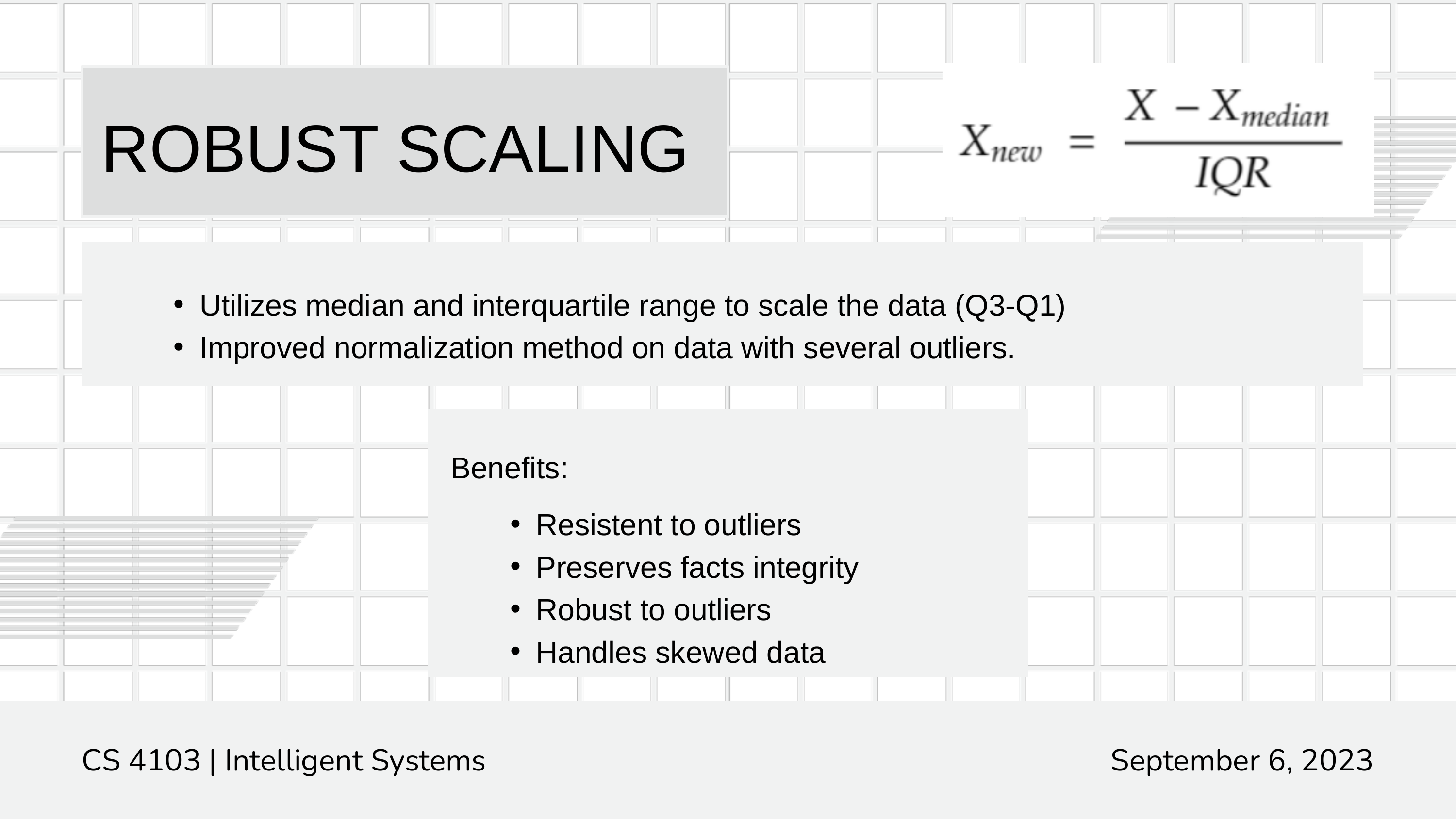

ROBUST SCALING

Utilizes median and interquartile range to scale the data (Q3-Q1)
Improved normalization method on data with several outliers.

Benefits:
Resistent to outliers
Preserves facts integrity
Robust to outliers
Handles skewed data

CS 4103 | Intelligent Systems
September 6, 2023